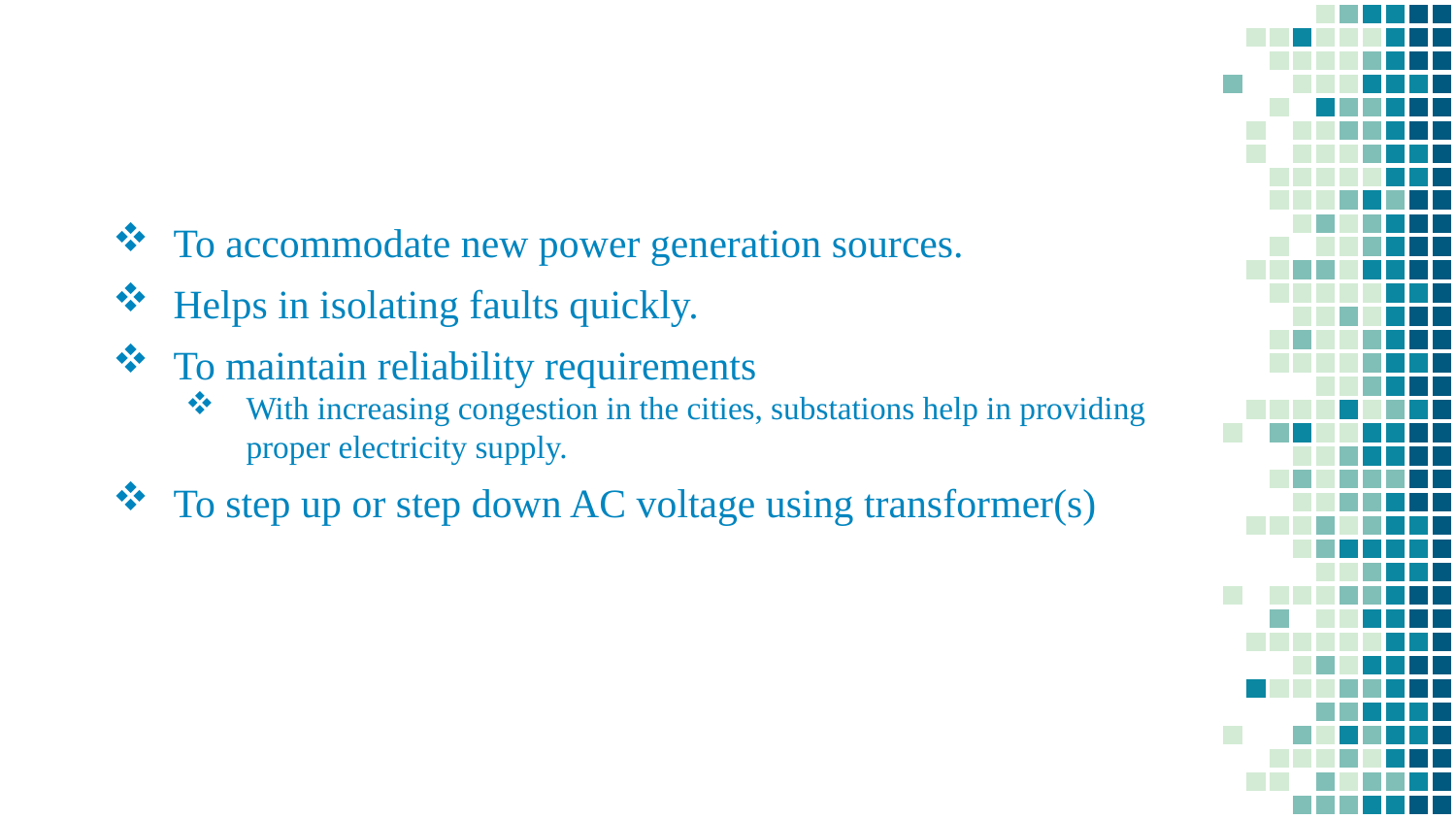

To accommodate new power generation sources.
Helps in isolating faults quickly.
To maintain reliability requirements
With increasing congestion in the cities, substations help in providing proper electricity supply.
To step up or step down AC voltage using transformer(s)